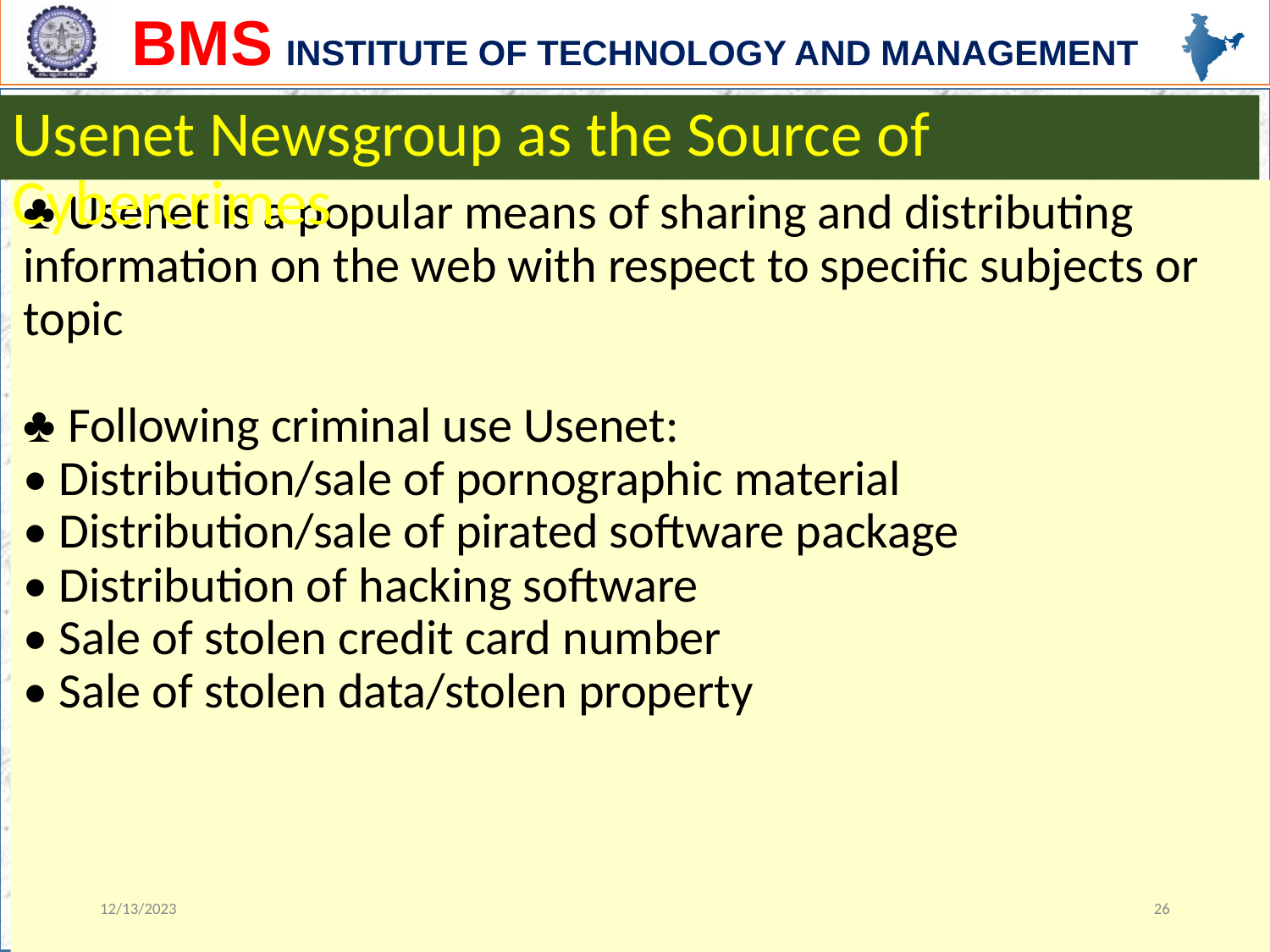

Usenet Newsgroup as the Source of Cybercrimes
# ♣ Usenet is a popular means of sharing and distributing information on the web with respect to specific subjects or topic ♣ Following criminal use Usenet: • Distribution/sale of pornographic material • Distribution/sale of pirated software package • Distribution of hacking software • Sale of stolen credit card number • Sale of stolen data/stolen property
12/13/2023
26